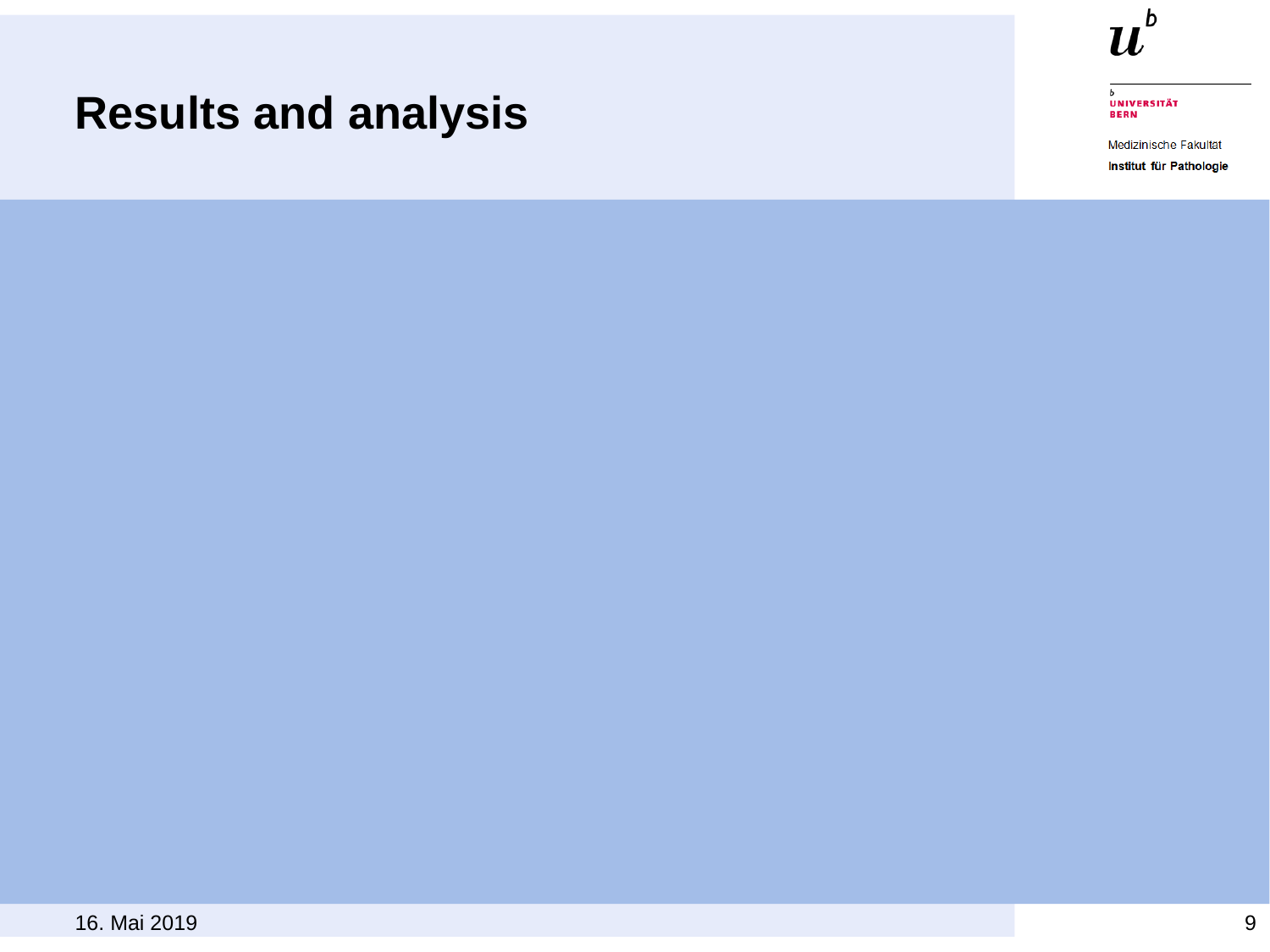

# Results and analysis

16. Mai 2019
9